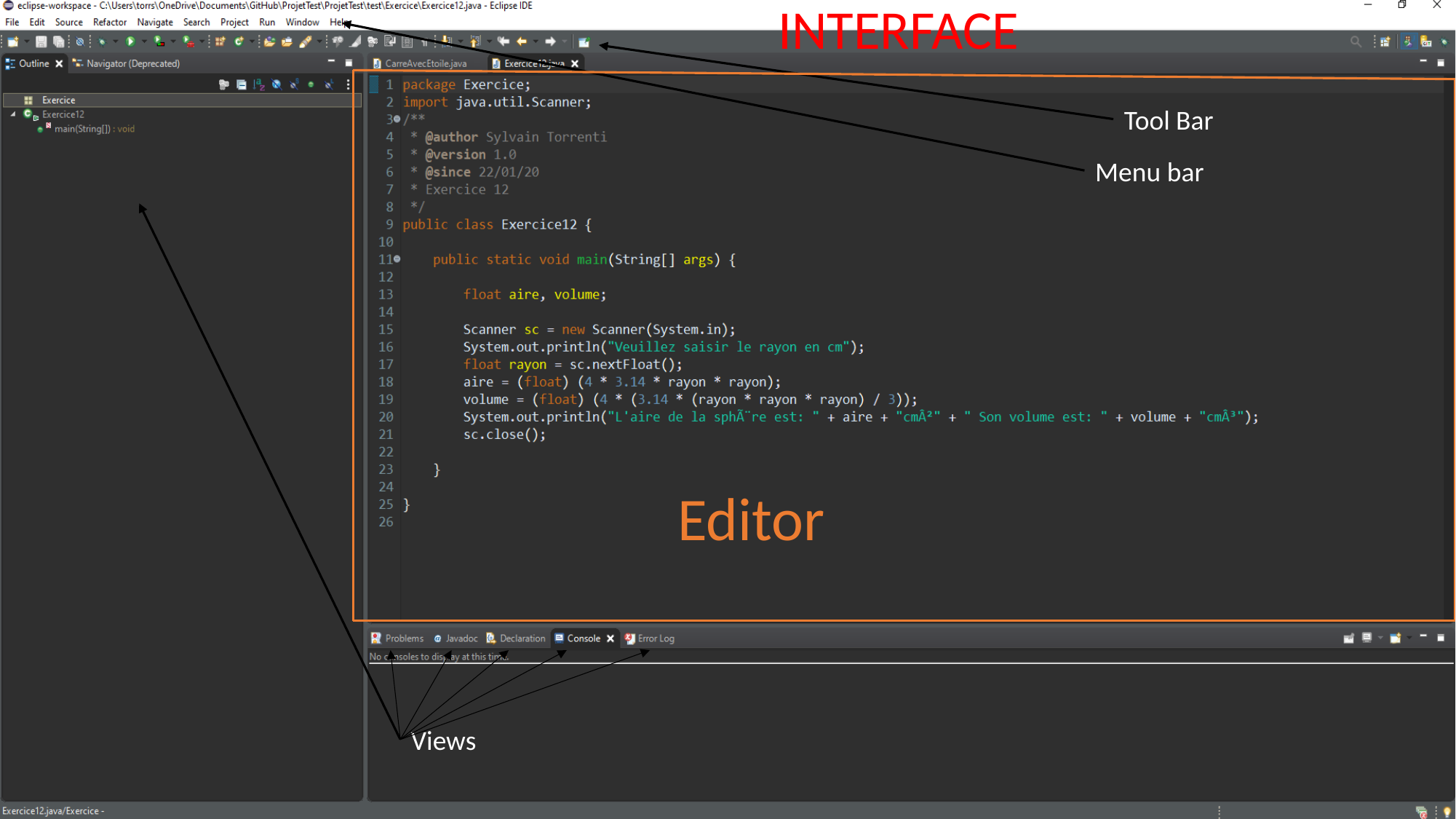

INTERFACE
Tool Bar
Menu bar
Editor
Views